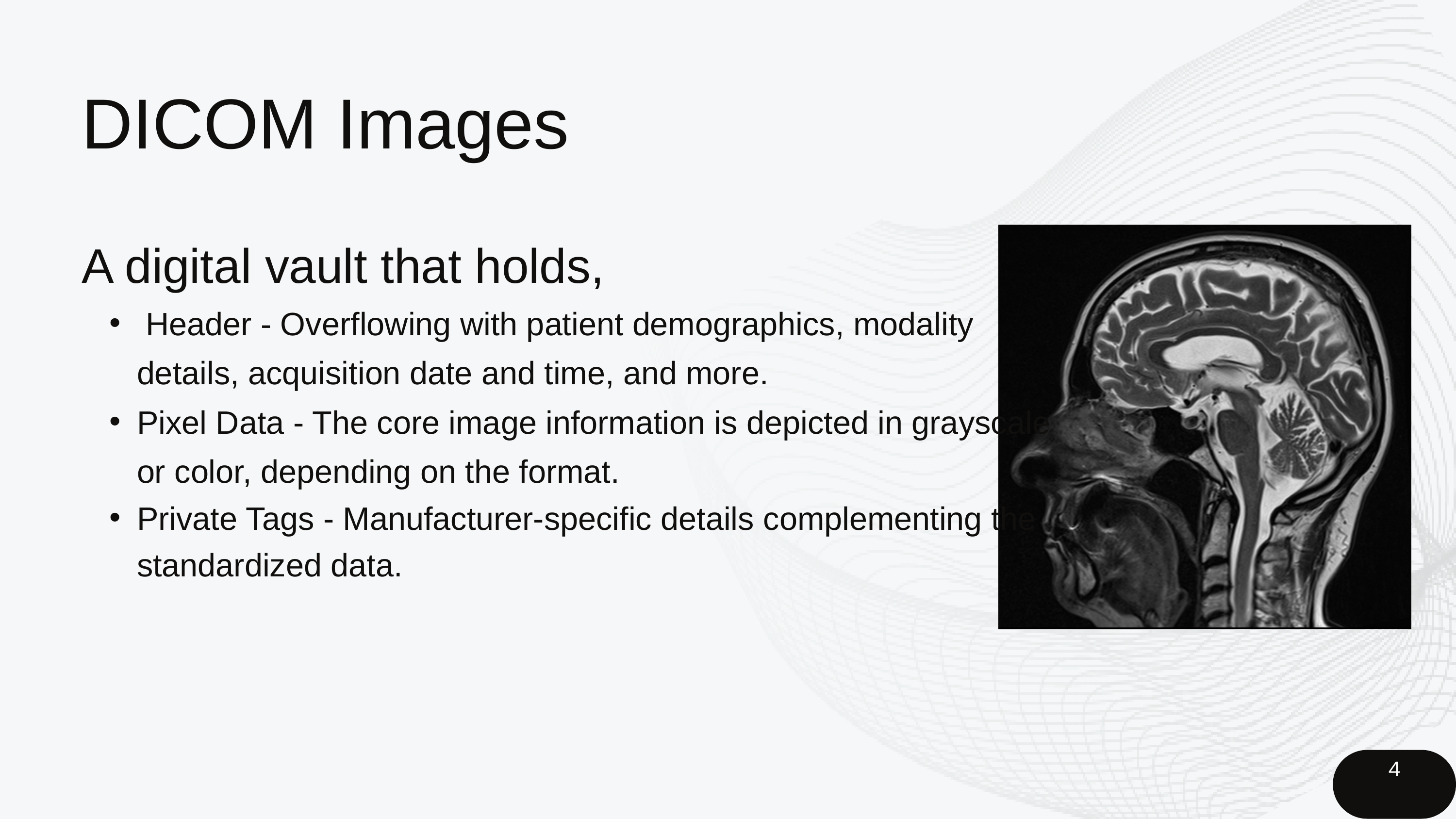

DICOM Images

A digital vault that holds,
 Header - Overflowing with patient demographics, modality details, acquisition date and time, and more.
Pixel Data - The core image information is depicted in grayscale or color, depending on the format.
Private Tags - Manufacturer-specific details complementing the standardized data.

4